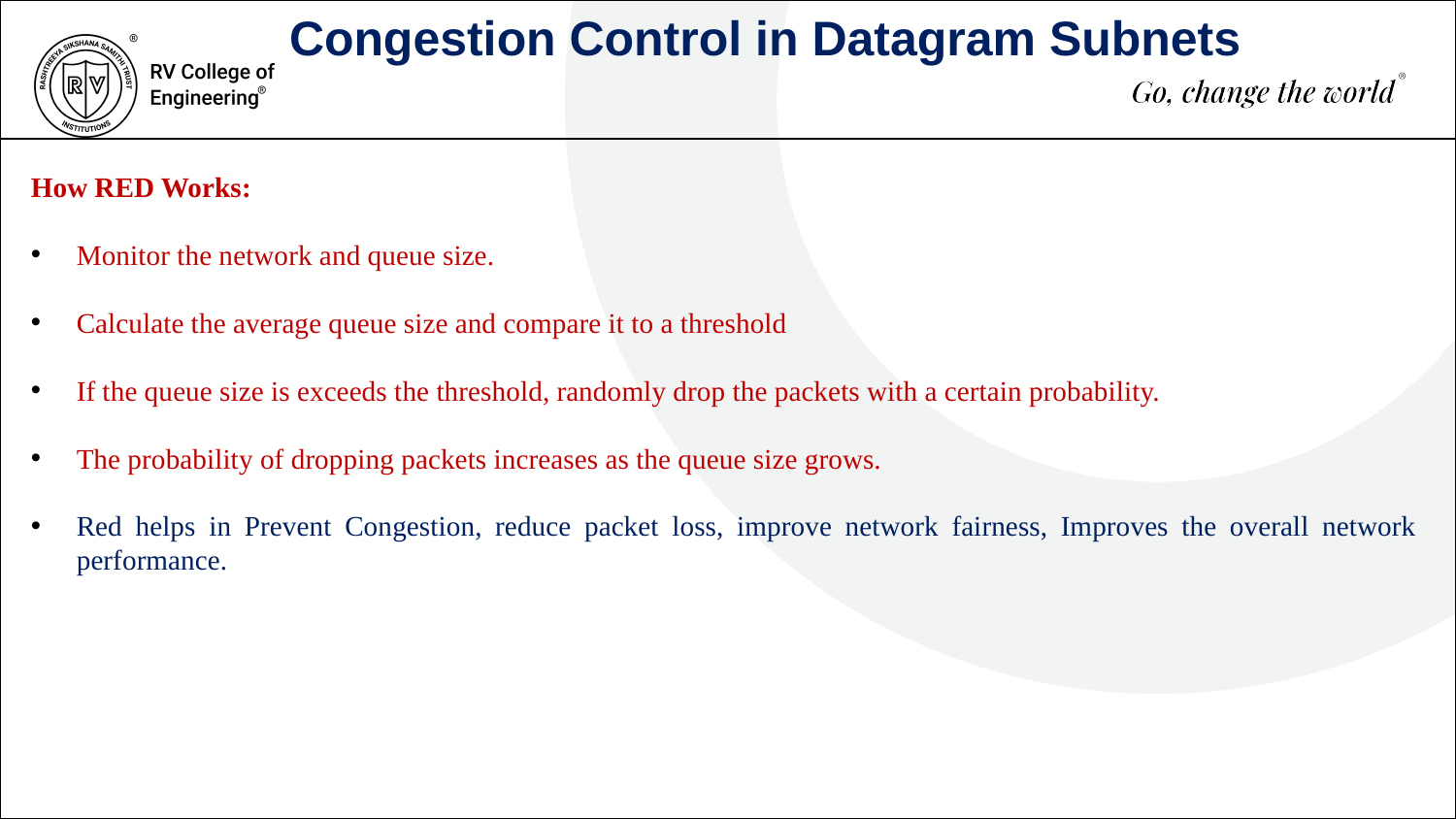

Congestion Control in Datagram Subnets

How RED Works:

Monitor the network and queue size.

Calculate the average queue size and compare it to a threshold

If the queue size is exceeds the threshold, randomly drop the packets with a certain probability.

The probability of dropping packets increases as the queue size grows.

Red helps in Prevent Congestion, reduce packet loss, improve network fairness, Improves the overall network performance.

500